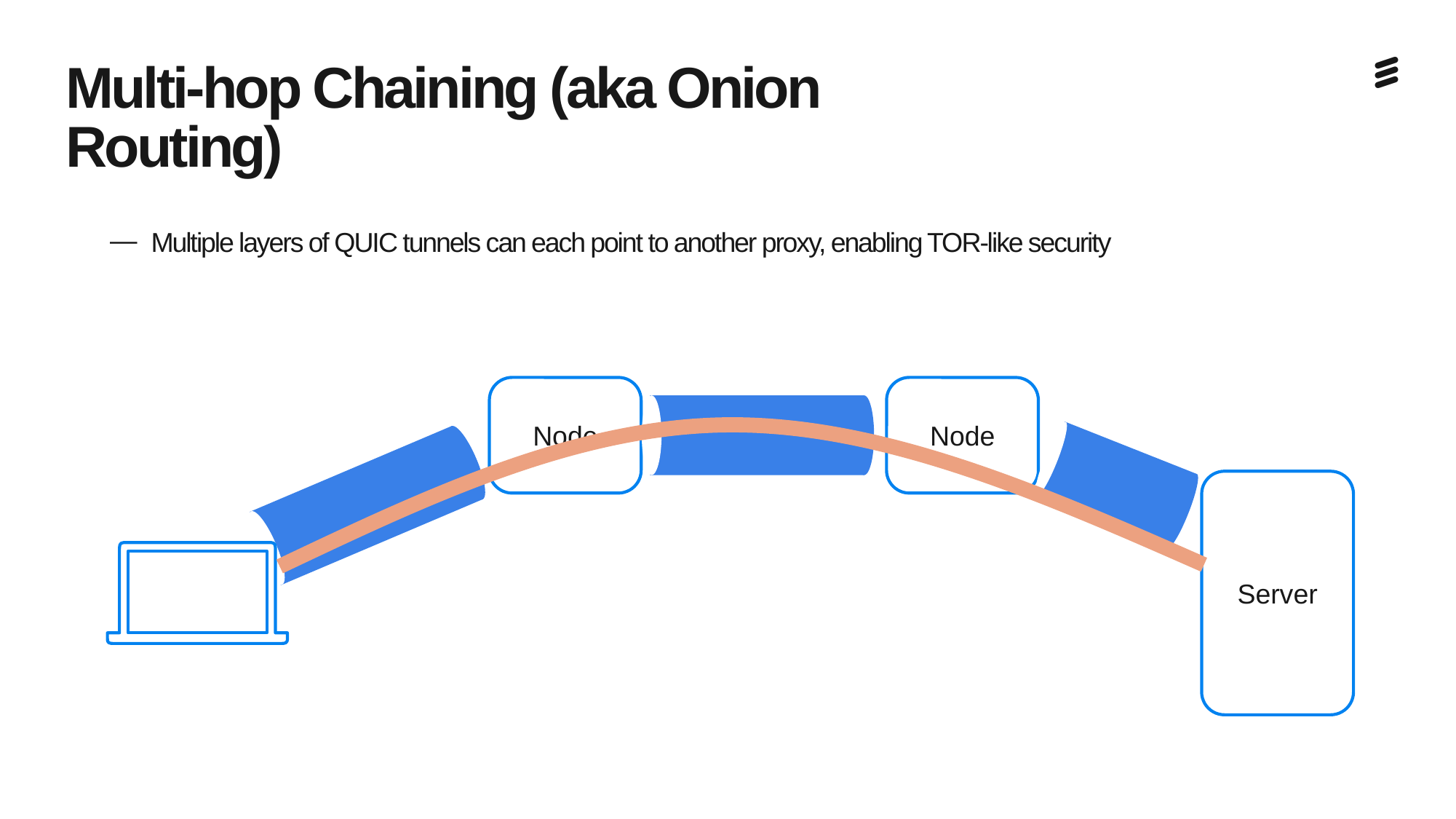

# Multi-hop Chaining (aka Onion Routing)
Multiple layers of QUIC tunnels can each point to another proxy, enabling TOR-like security
Node
Node

Server